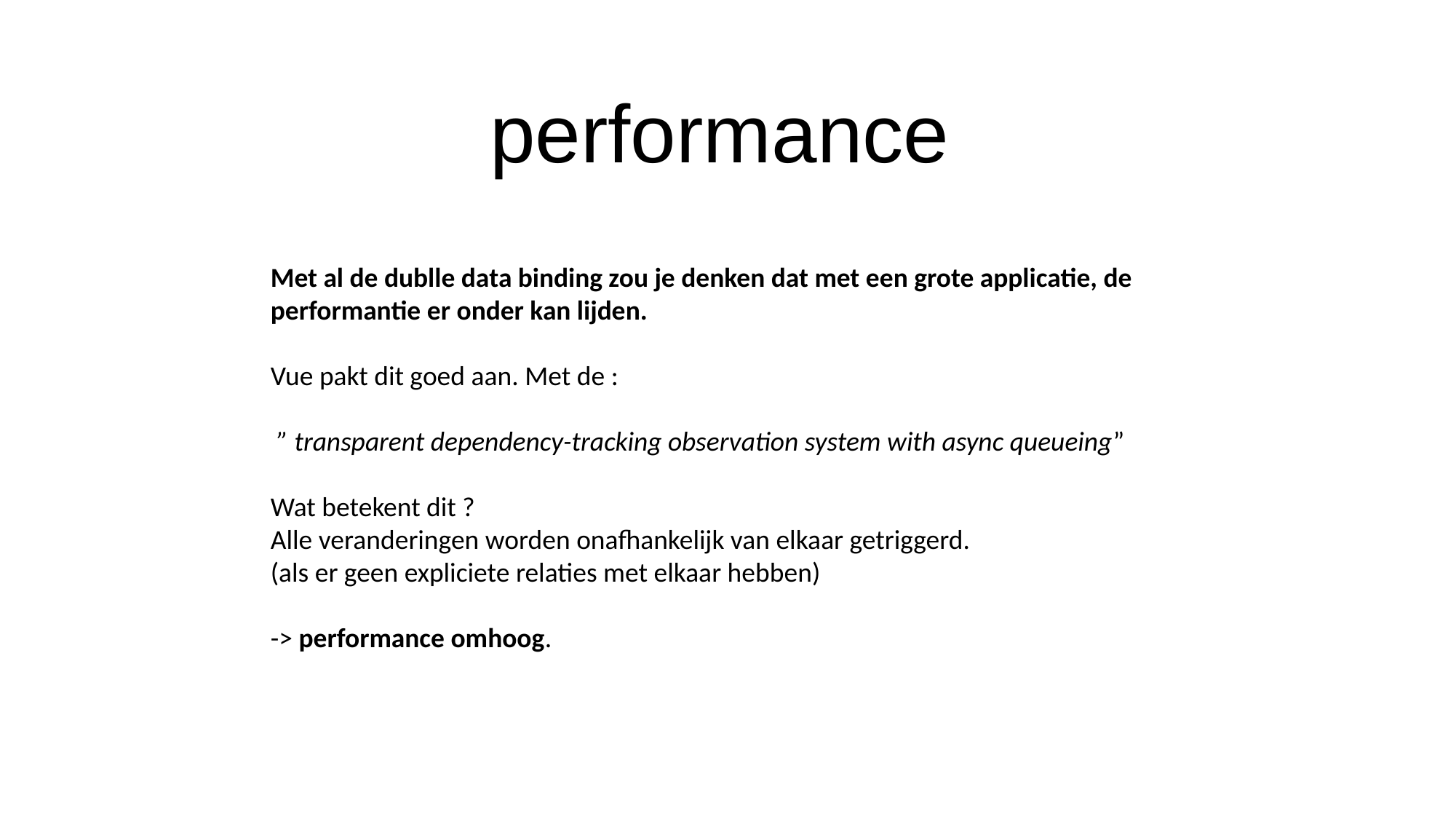

performance
Met al de dublle data binding zou je denken dat met een grote applicatie, de performantie er onder kan lijden.

Vue pakt dit goed aan. Met de :

 ” transparent dependency-tracking observation system with async queueing”

Wat betekent dit ?
Alle veranderingen worden onafhankelijk van elkaar getriggerd.
(als er geen expliciete relaties met elkaar hebben)

-> performance omhoog.